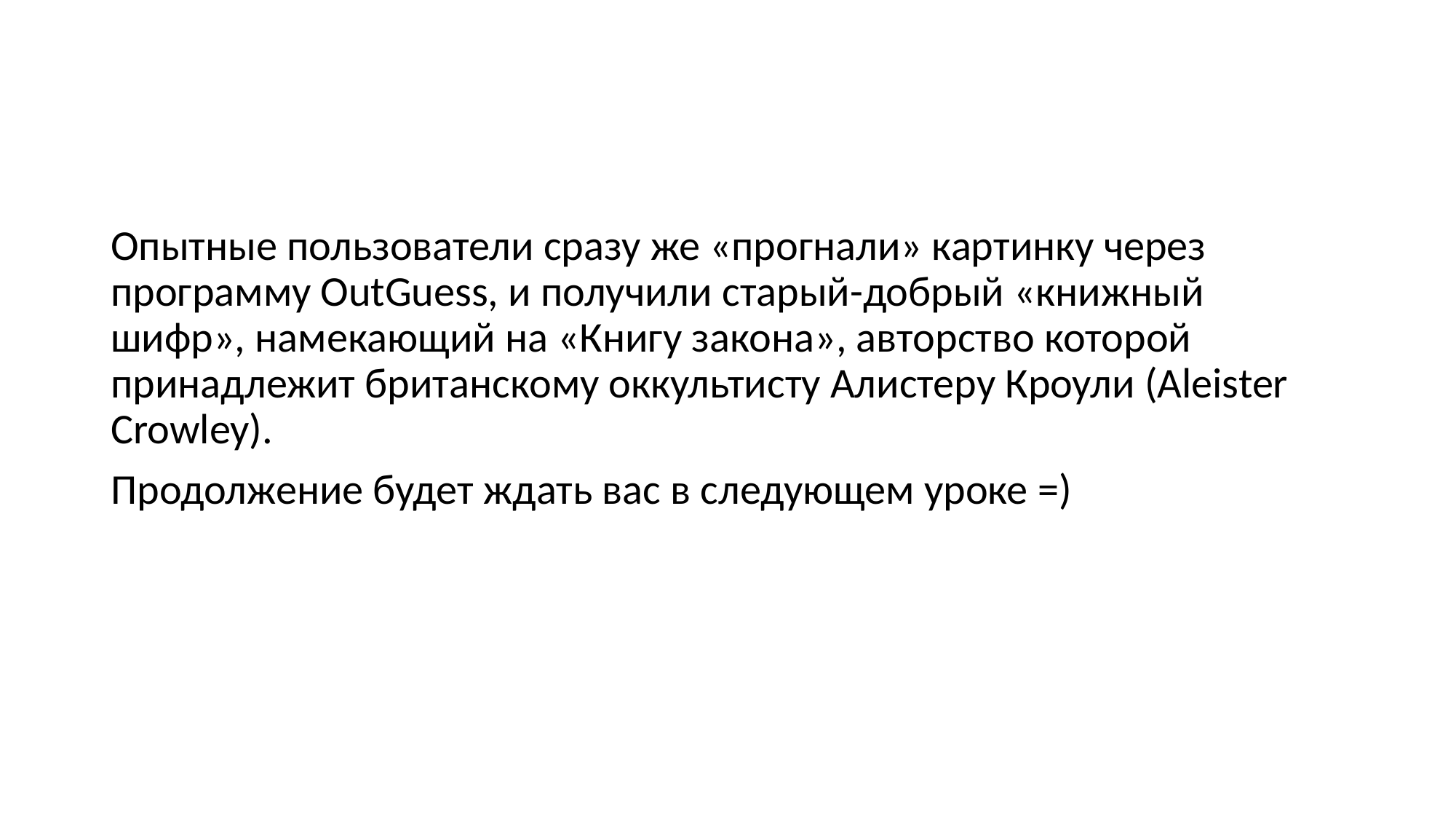

Опытные пользователи сразу же «прогнали» картинку через программу OutGuess, и получили старый-добрый «книжный шифр», намекающий на «Книгу закона», авторство которой принадлежит британскому оккультисту Алистеру Кроули (Aleister Crowley).
Продолжение будет ждать вас в следующем уроке =)